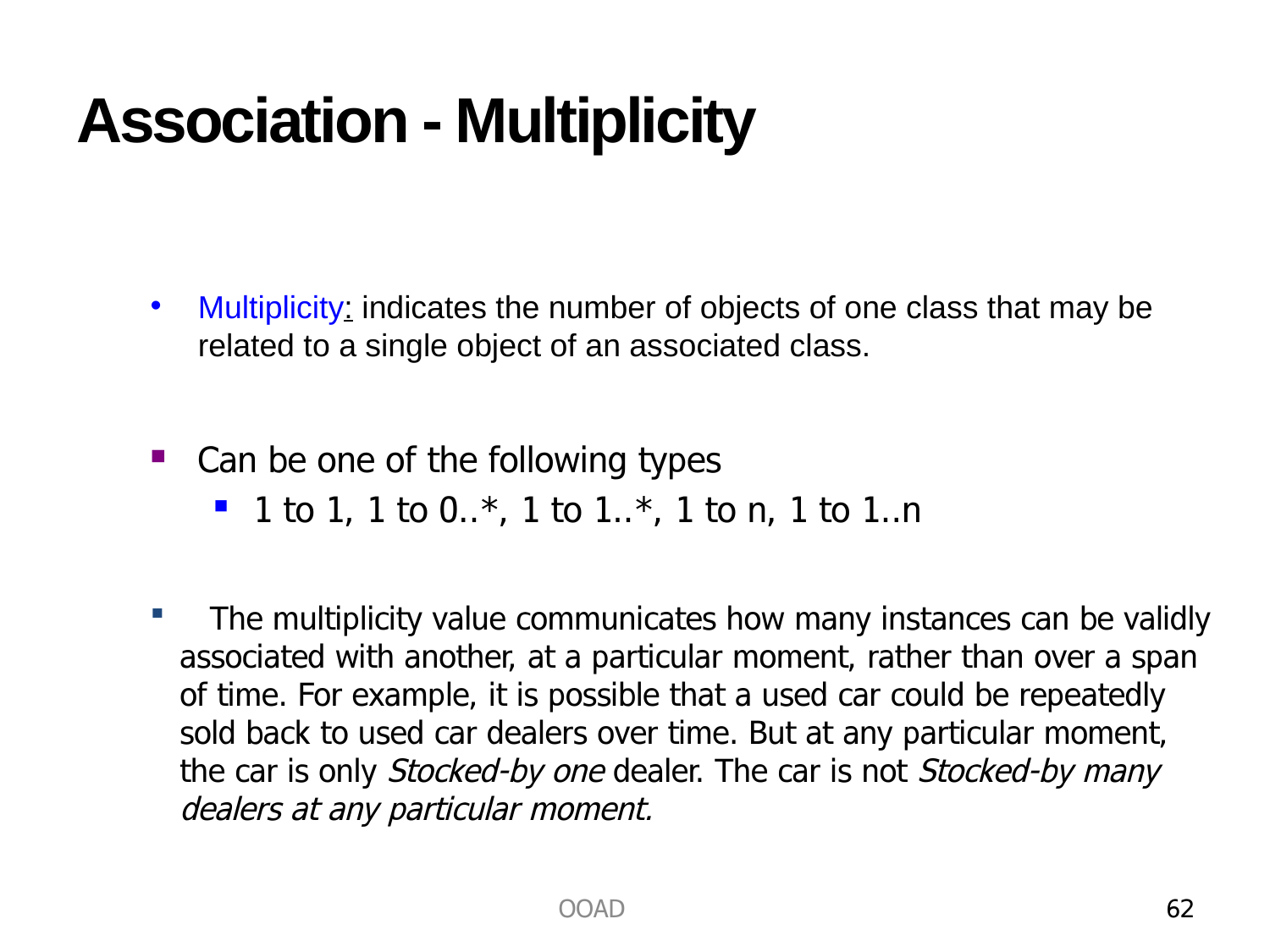

# Association - Multiplicity
Multiplicity: indicates the number of objects of one class that may be related to a single object of an associated class.

Can be one of the following types
1 to 1, 1 to 0..*, 1 to 1..*, 1 to n, 1 to 1..n
   The multiplicity value communicates how many instances can be validly associated with another, at a particular moment, rather than over a span of time. For example, it is possible that a used car could be repeatedly sold back to used car dealers over time. But at any particular moment, the car is only Stocked-by one dealer. The car is not Stocked-by many dealers at any particular moment.
OOAD
62